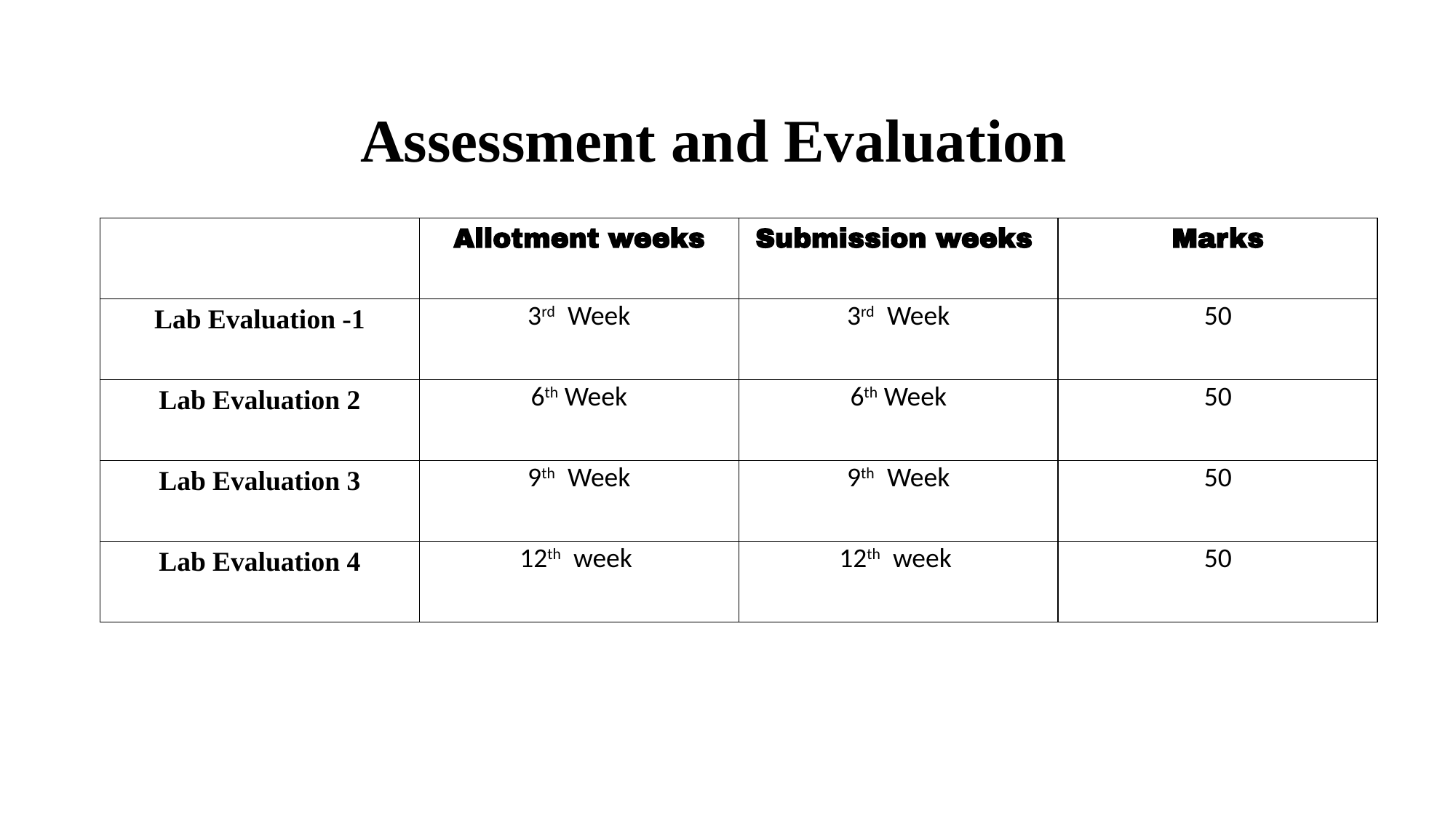

# Assessment and Evaluation
|  | Allotment weeks | Submission weeks | Marks |
| --- | --- | --- | --- |
| Lab Evaluation -1 | 3rd Week | 3rd Week | 50 |
| Lab Evaluation 2 | 6th Week | 6th Week | 50 |
| Lab Evaluation 3 | 9th Week | 9th Week | 50 |
| Lab Evaluation 4 | 12th week | 12th week | 50 |